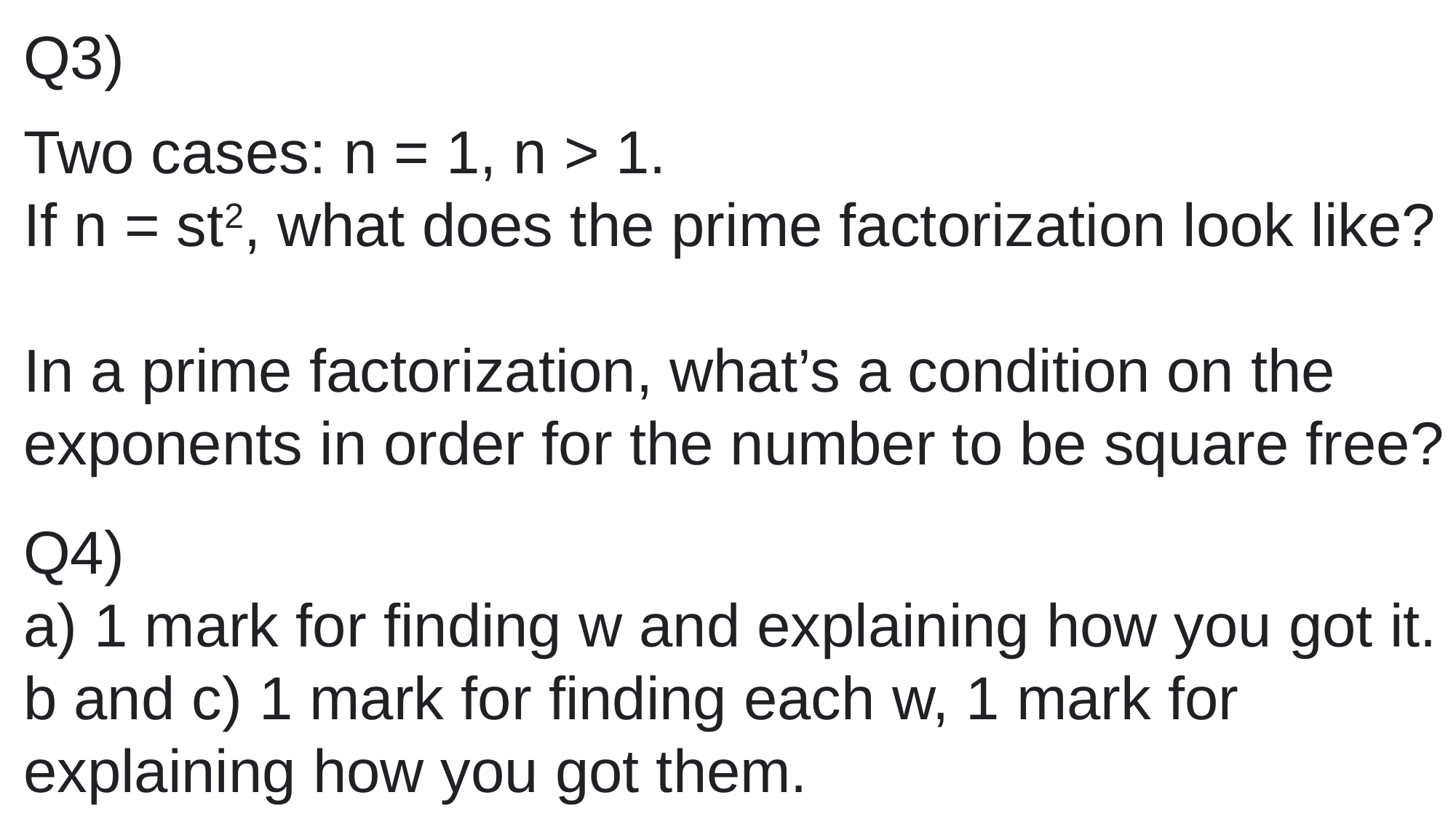

Q3)

Two cases: n = 1, n > 1.
If n = st2, what does the prime factorization look like?

In a prime factorization, what’s a condition on the exponents in order for the number to be square free?

Q4)
a) 1 mark for finding w and explaining how you got it.
b and c) 1 mark for finding each w, 1 mark for explaining how you got them.

LDET1
LDET2
Use part a and b

Q5) Use the degree of products formula

1 mark for setting up the proof by contradiction

You can use the quadratic formula (I hope you saw that on Piazza!)

Is f(x) reducible when f(x) = g(x)h(x) for deg g(x) = deg h(x) = 1? 1 mark for answering this right.